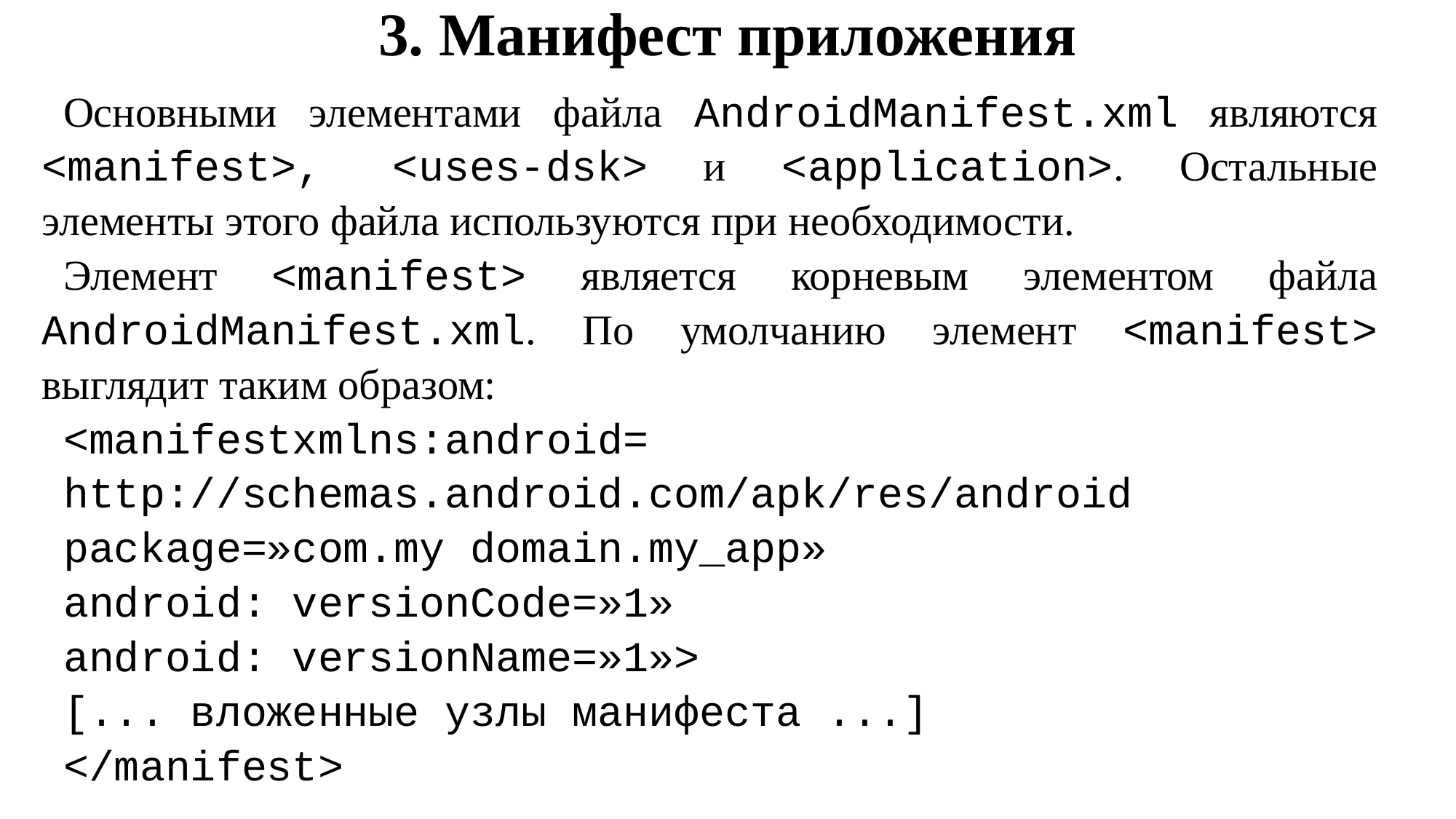

# 3. Манифест приложения
Основными элементами файла AndroidManifest.xml являются <manifest>, <uses-dsk> и <application>. Остальные элементы этого файла используются при необходимости.
Элемент <manifest> является корневым элементом файла AndroidManifest.xml. По умолчанию элемент <manifest> выглядит таким образом:
<manifestxmlns:android=
http://schemas.android.com/apk/res/android
package=»com.my domain.my_app»
android: versionCode=»1»
android: versionName=»1»>
[... вложенные узлы манифеста ...]
</manifest>